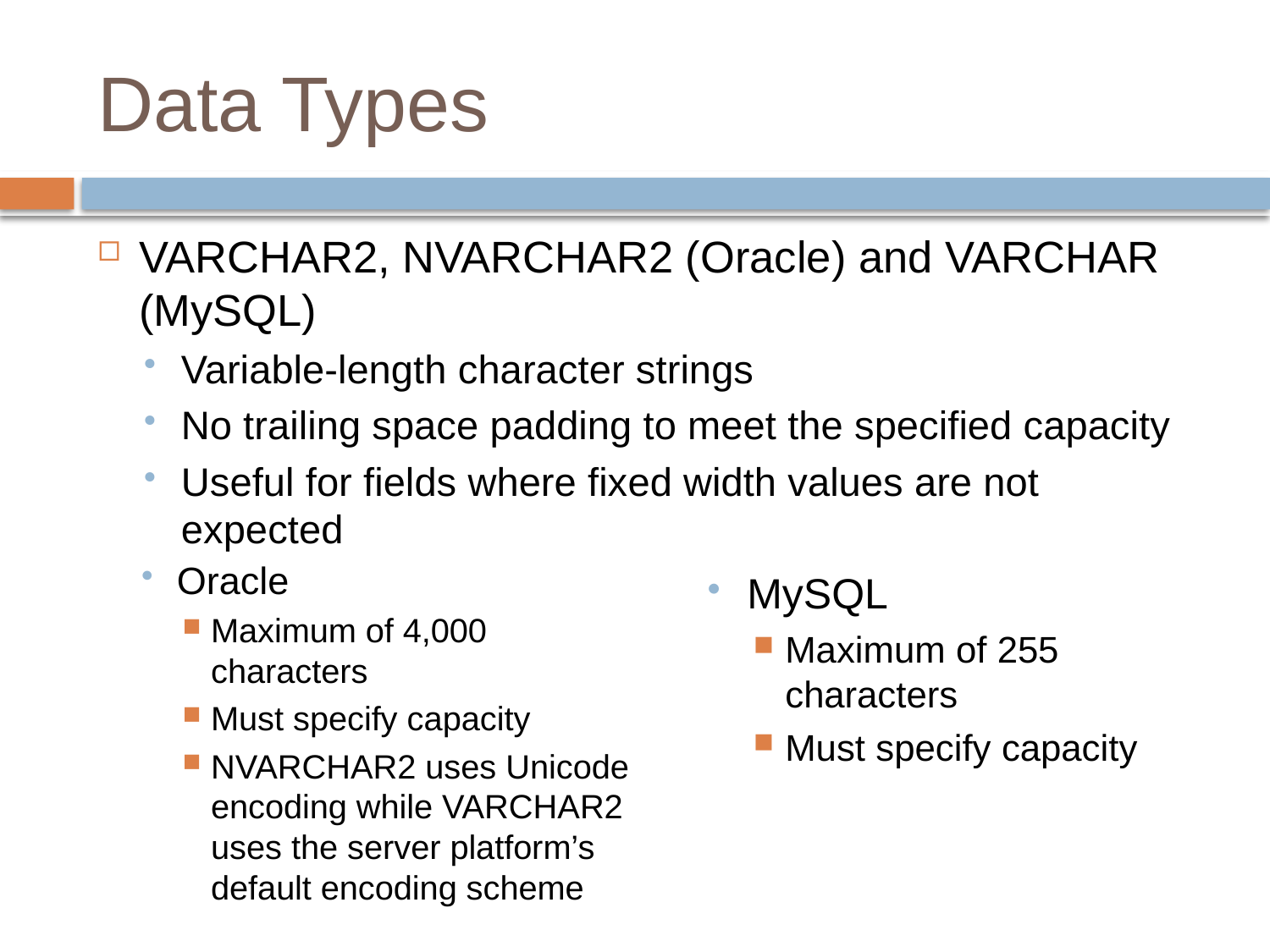

# Data Types
VARCHAR2, NVARCHAR2 (Oracle) and VARCHAR (MySQL)
Variable-length character strings
No trailing space padding to meet the specified capacity
Useful for fields where fixed width values are not expected

Oracle
Maximum of 4,000 characters
Must specify capacity
NVARCHAR2 uses Unicode encoding while VARCHAR2 uses the server platform’s default encoding scheme
MySQL
Maximum of 255 characters
Must specify capacity